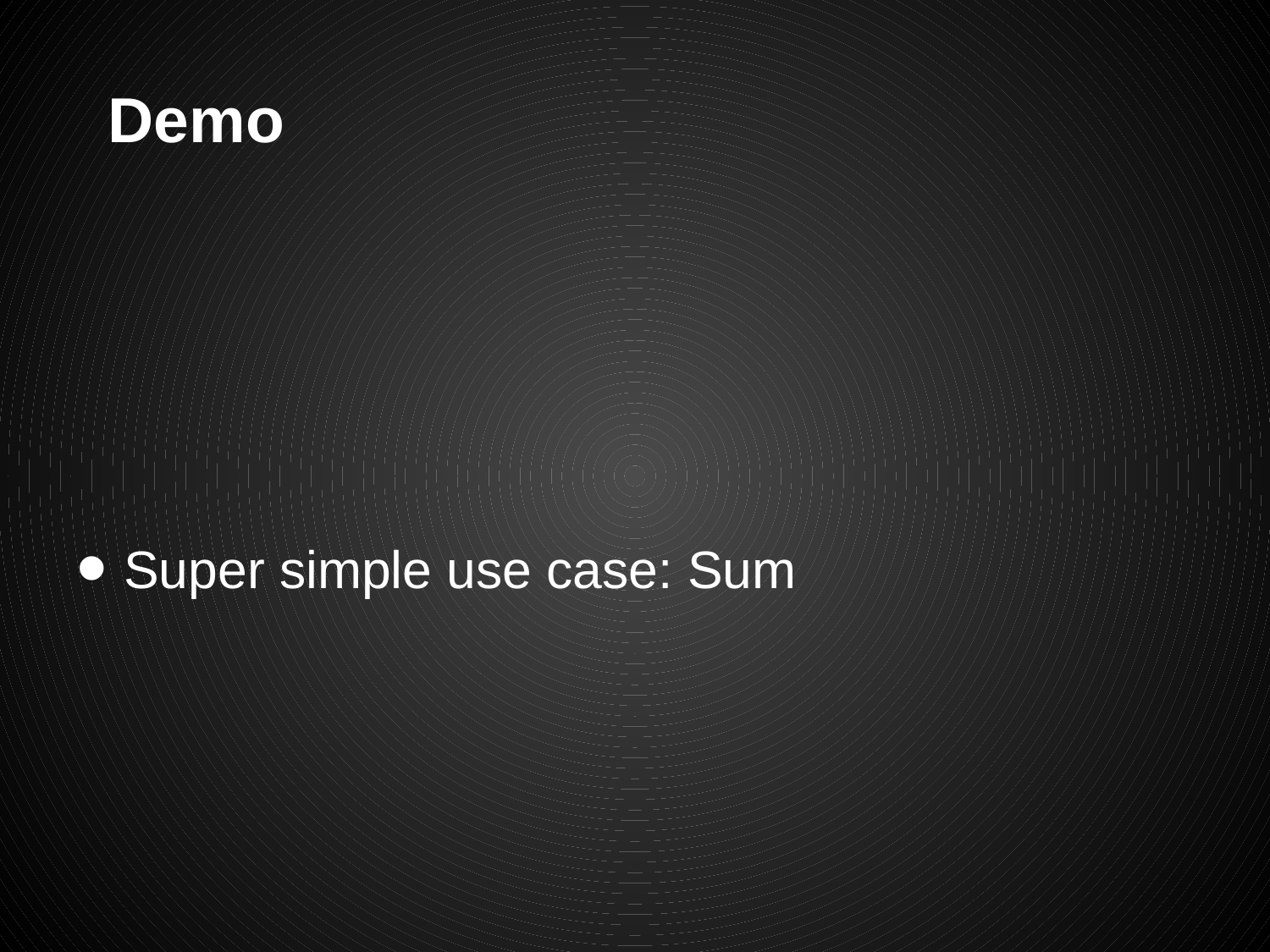

# Demo
Super simple use case: Sum